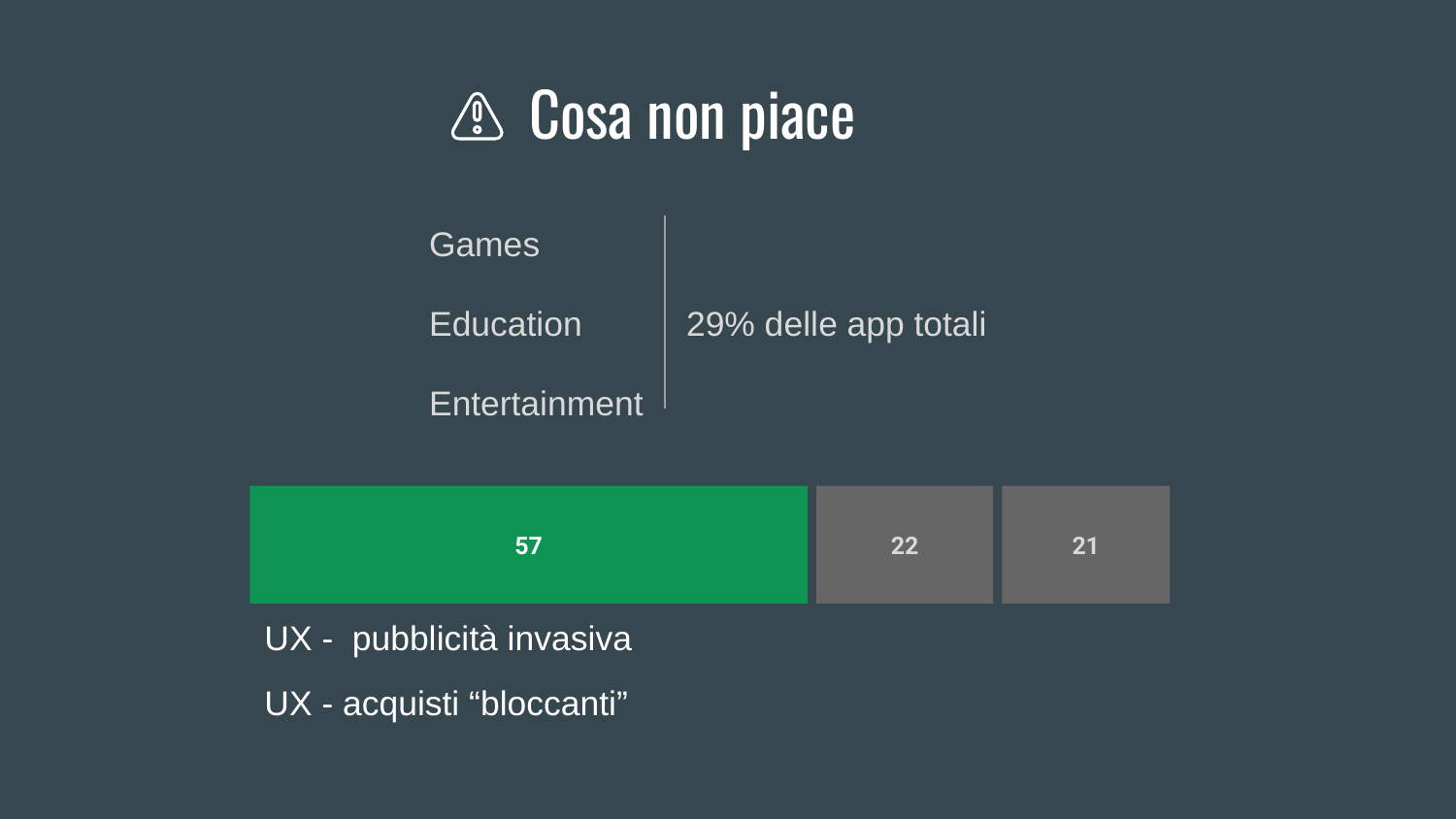

# Cosa non piace

Games
Education           29% delle app totali
Entertainment
57
22
21
UX -  pubblicità invasiva
UX - acquisti “bloccanti”